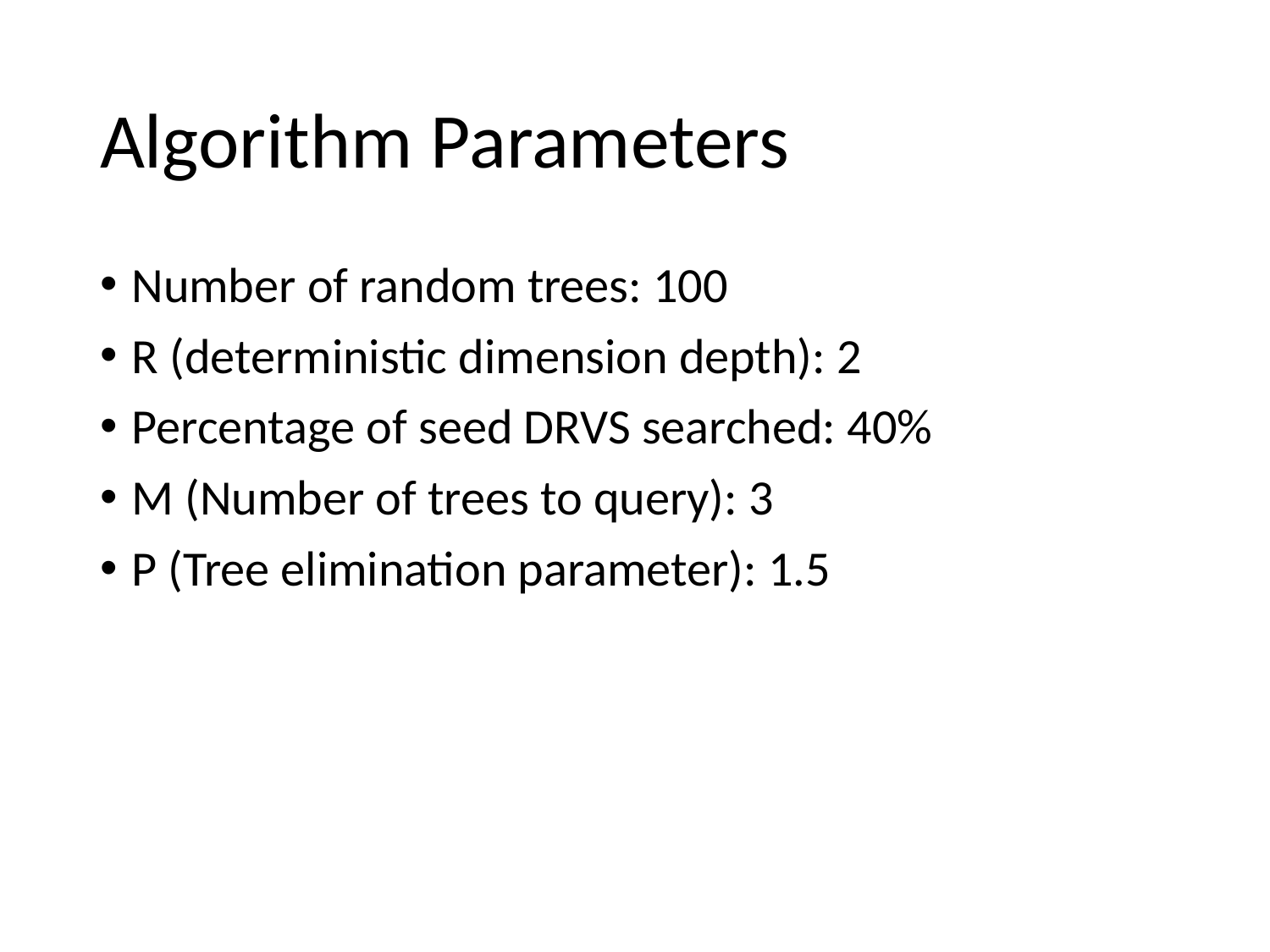

# Algorithm Parameters
Number of random trees: 100
R (deterministic dimension depth): 2
Percentage of seed DRVS searched: 40%
M (Number of trees to query): 3
P (Tree elimination parameter): 1.5